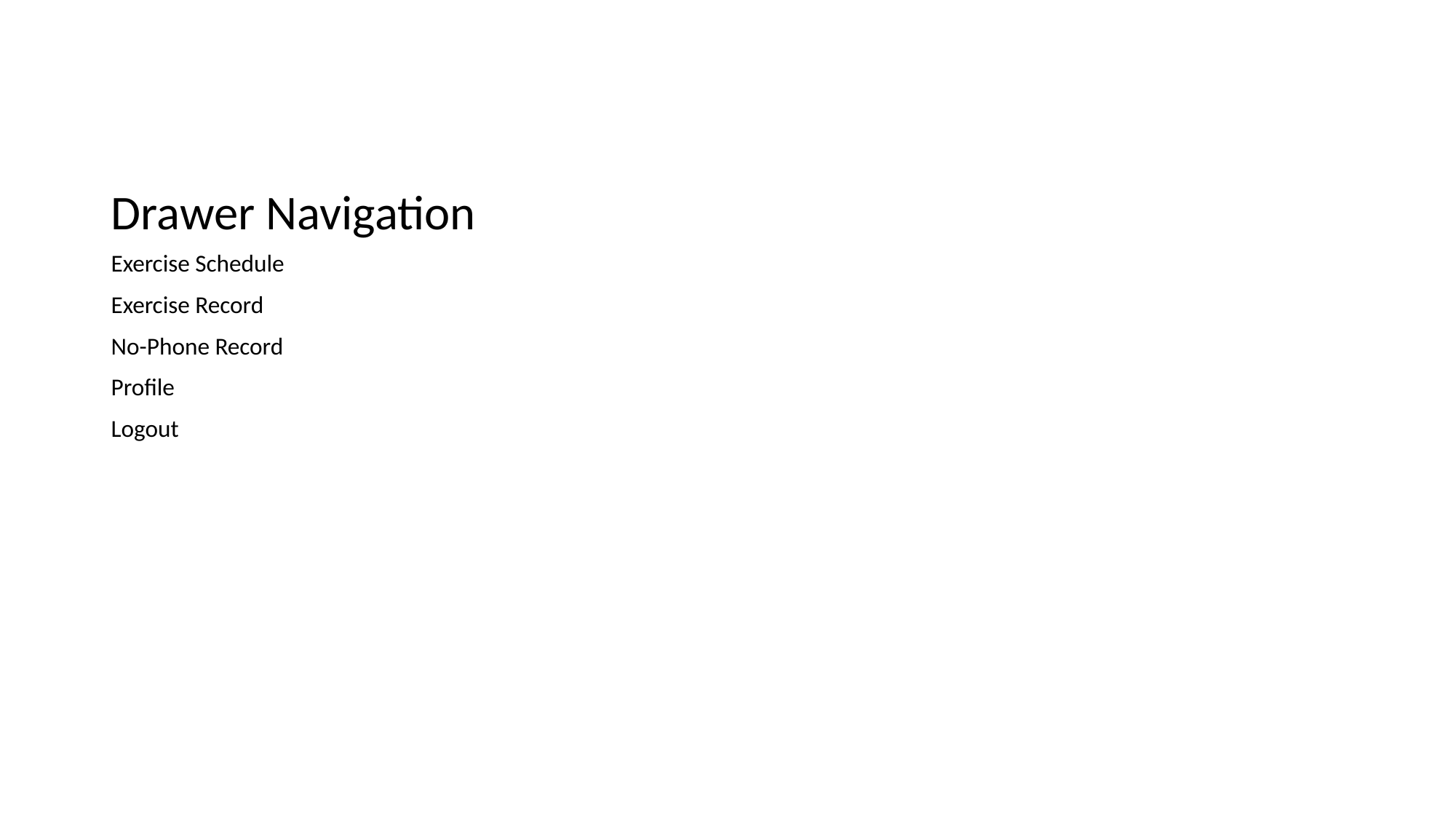

# Drawer Navigation

Exercise Schedule
Exercise Record
No-Phone Record
Profile
Logout